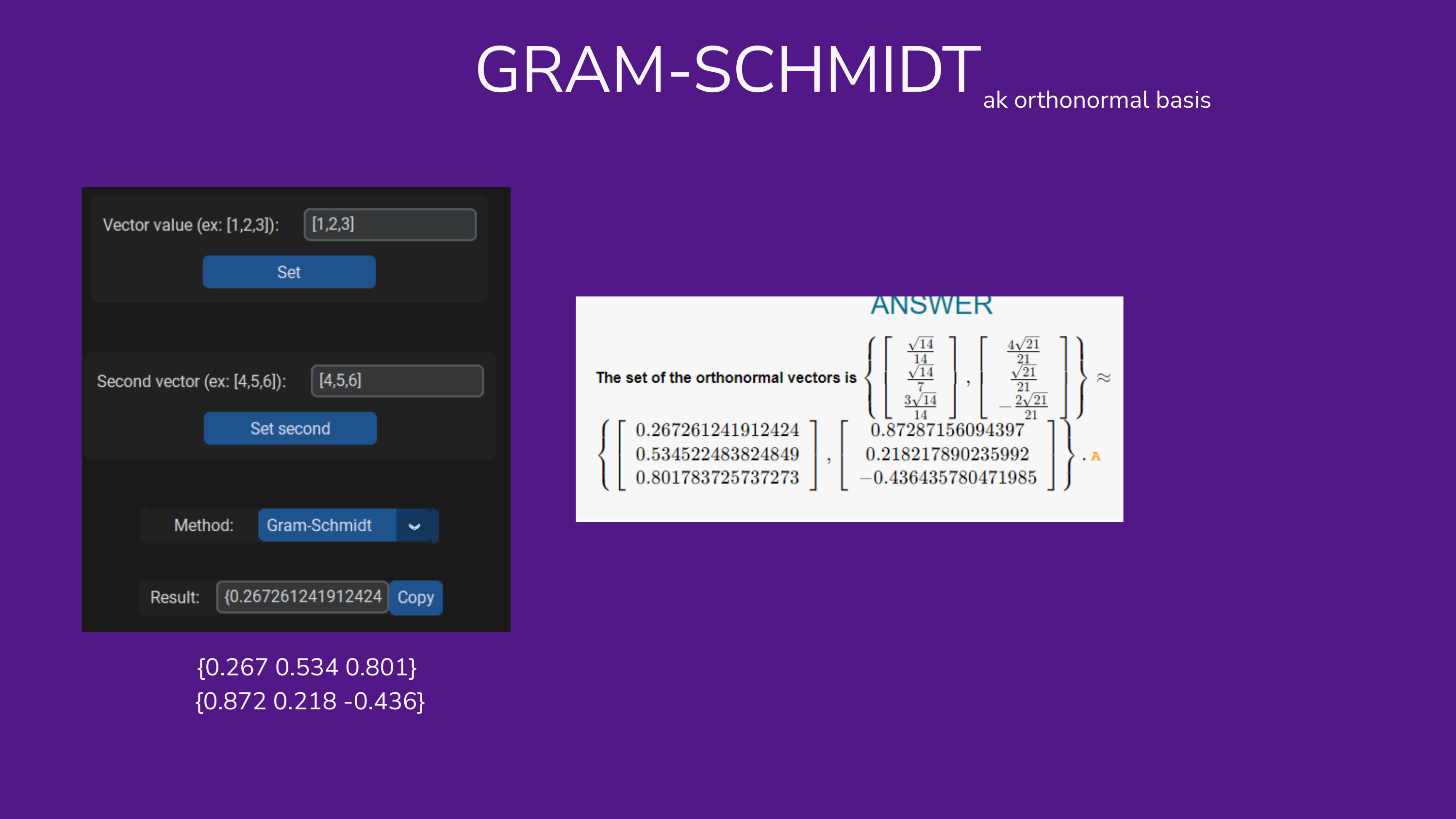

GRAM-SCHMIDT
ak orthonormal basis

{0.267 0.534 0.801}
{0.872 0.218 -0.436}